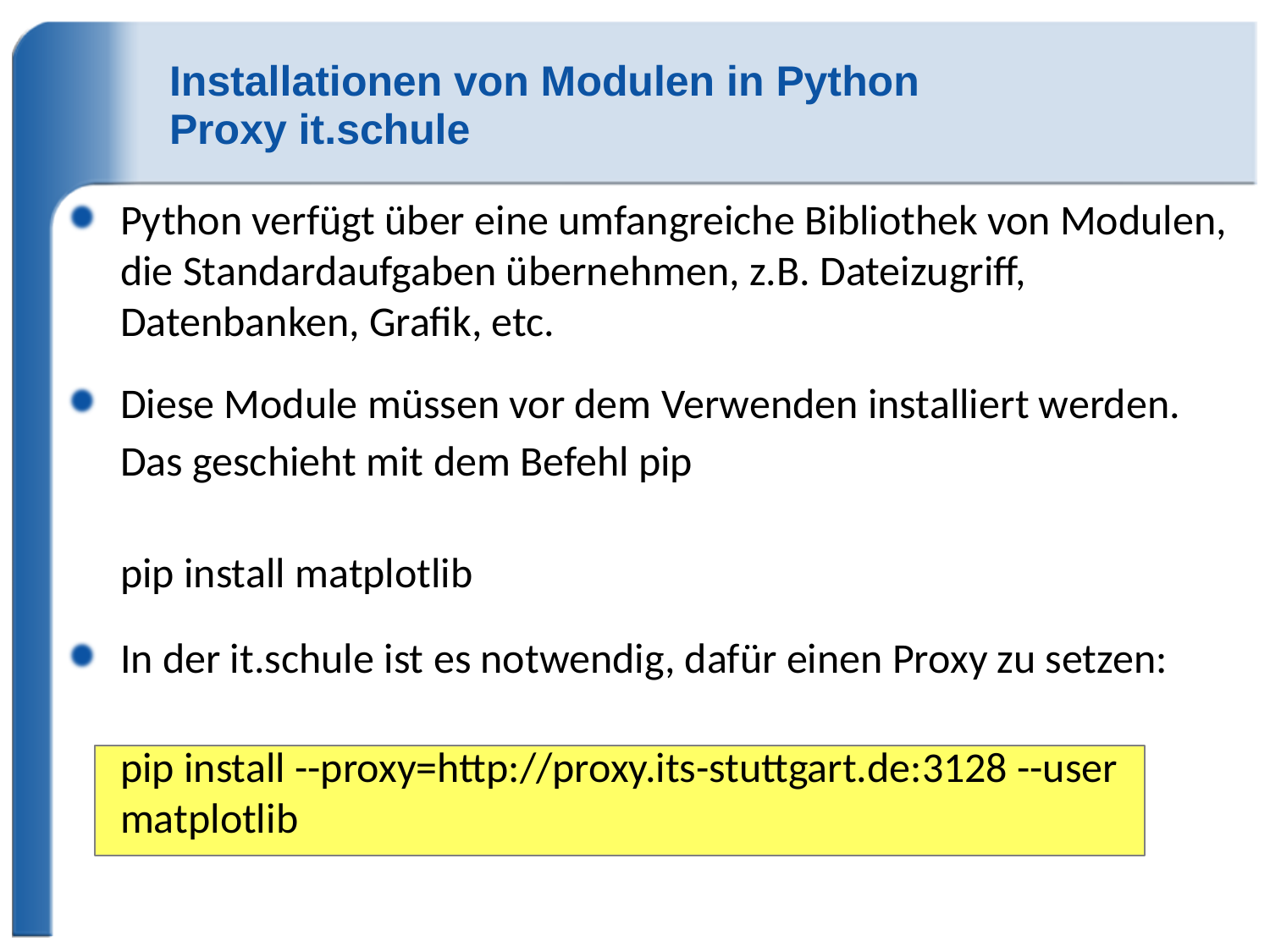

# Installationen von Modulen in Python Proxy it.schule
Python verfügt über eine umfangreiche Bibliothek von Modulen, die Standardaufgaben übernehmen, z.B. Dateizugriff, Datenbanken, Grafik, etc.
Diese Module müssen vor dem Verwenden installiert werden. Das geschieht mit dem Befehl pip
pip install matplotlib
In der it.schule ist es notwendig, dafür einen Proxy zu setzen:
pip install --proxy=http://proxy.its-stuttgart.de:3128 --user matplotlib